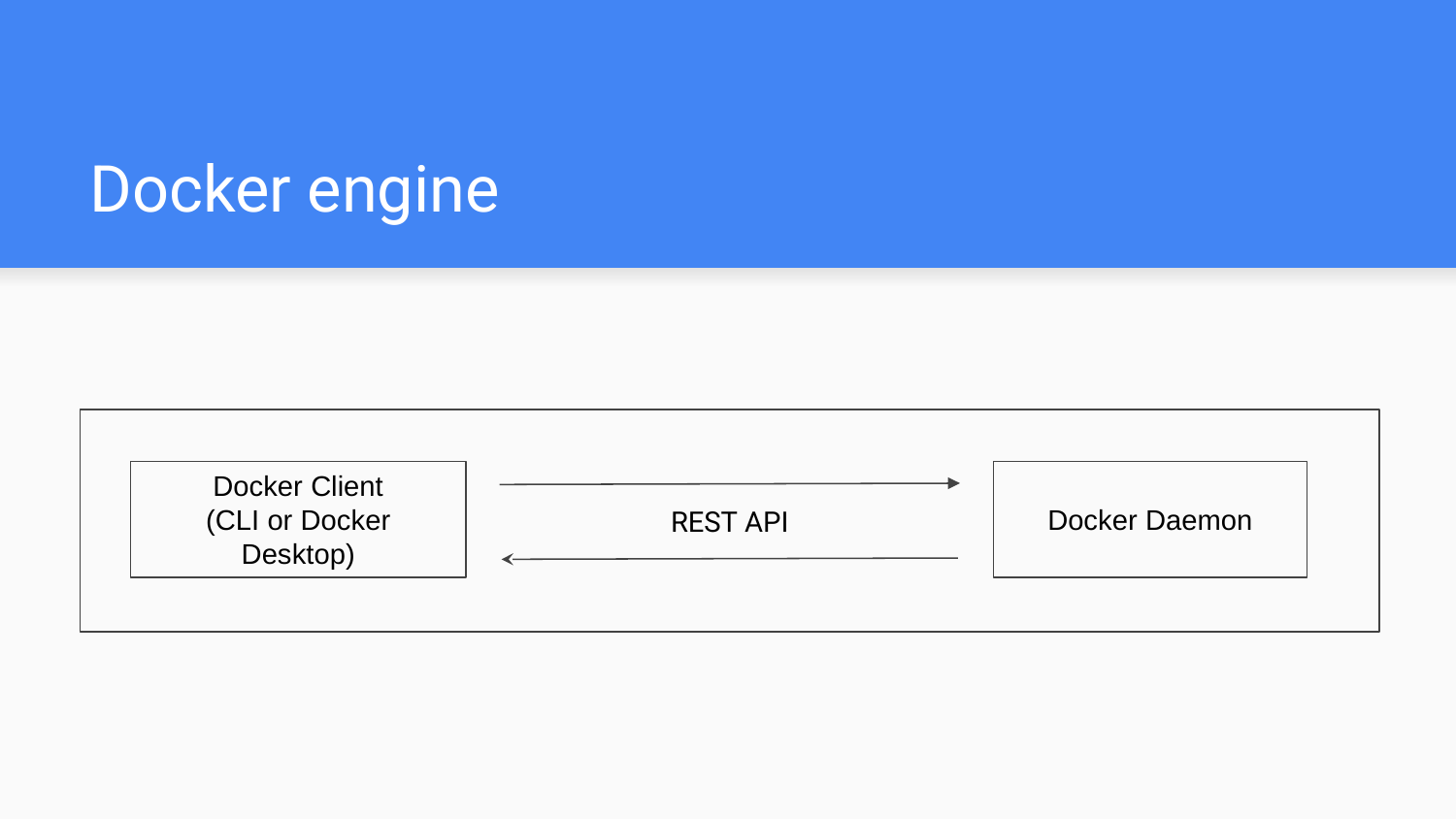

# Docker engine

Docker Client
(CLI or Docker Desktop)
Docker Daemon
REST API